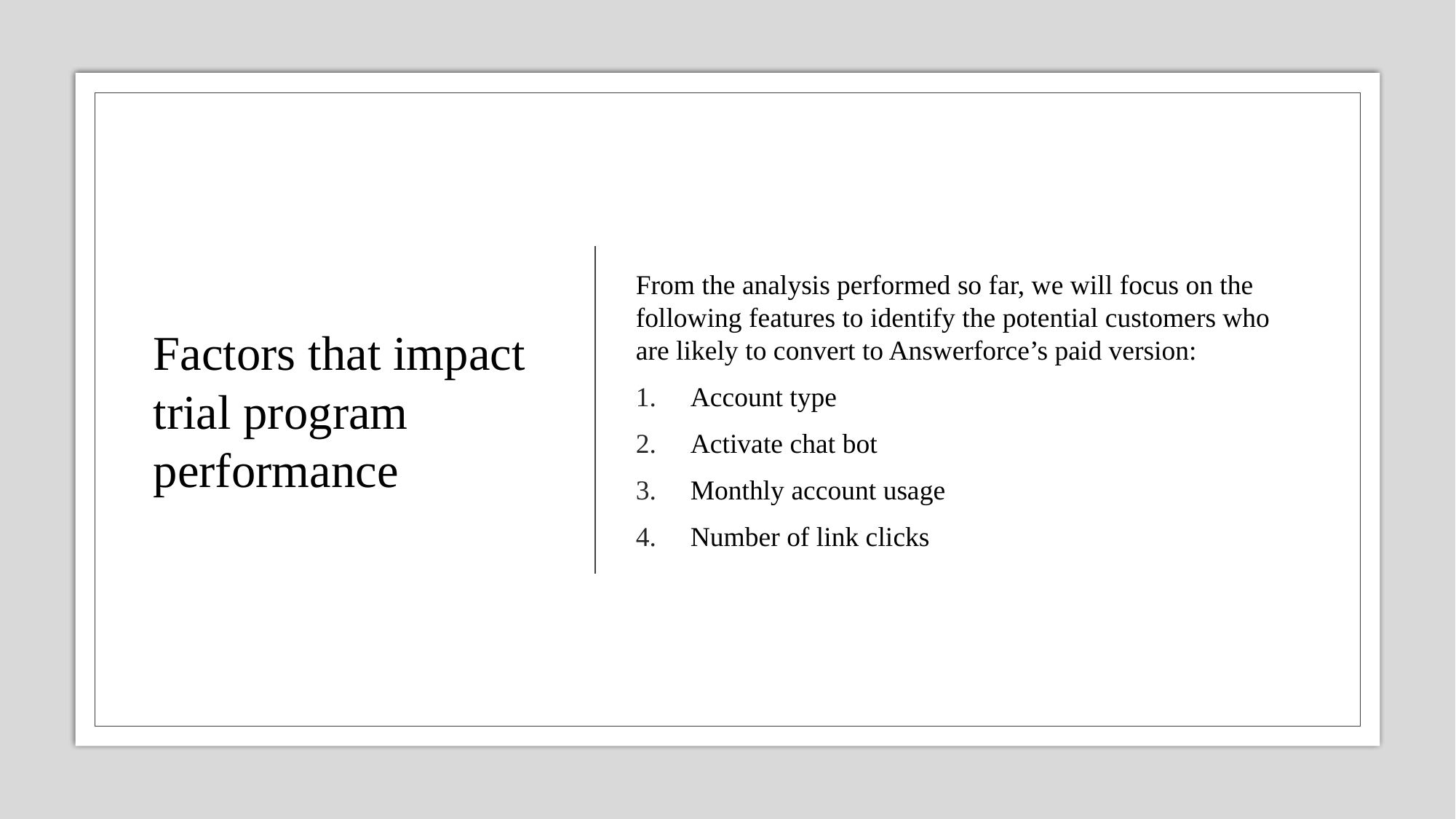

# Factors that impact trial program performance
From the analysis performed so far, we will focus on the following features to identify the potential customers who are likely to convert to Answerforce’s paid version:
Account type
Activate chat bot
Monthly account usage
Number of link clicks